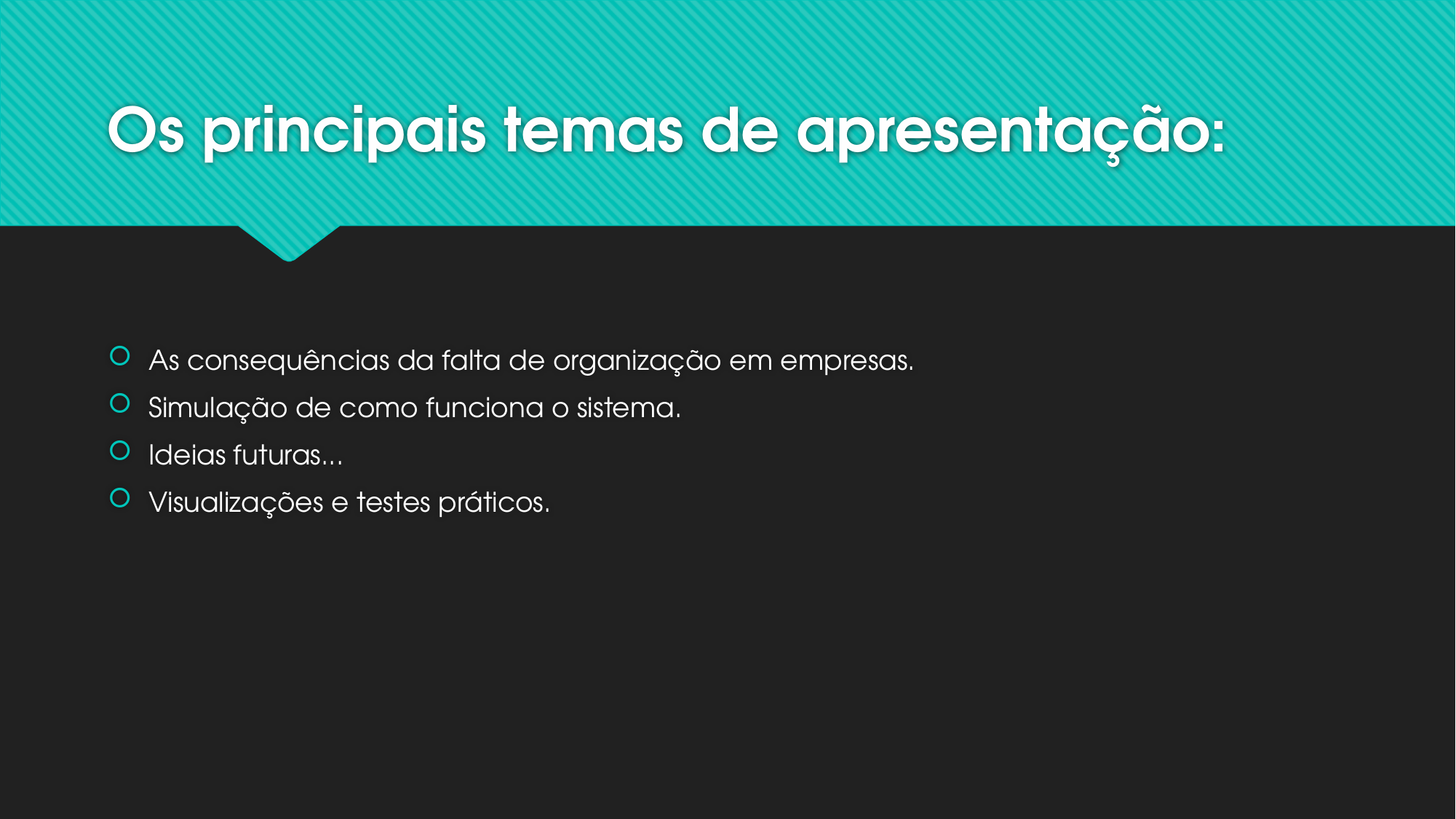

# Os principais temas de apresentação:
As consequências da falta de organização em empresas.
Simulação de como funciona o sistema.
Ideias futuras...
Visualizações e testes práticos.